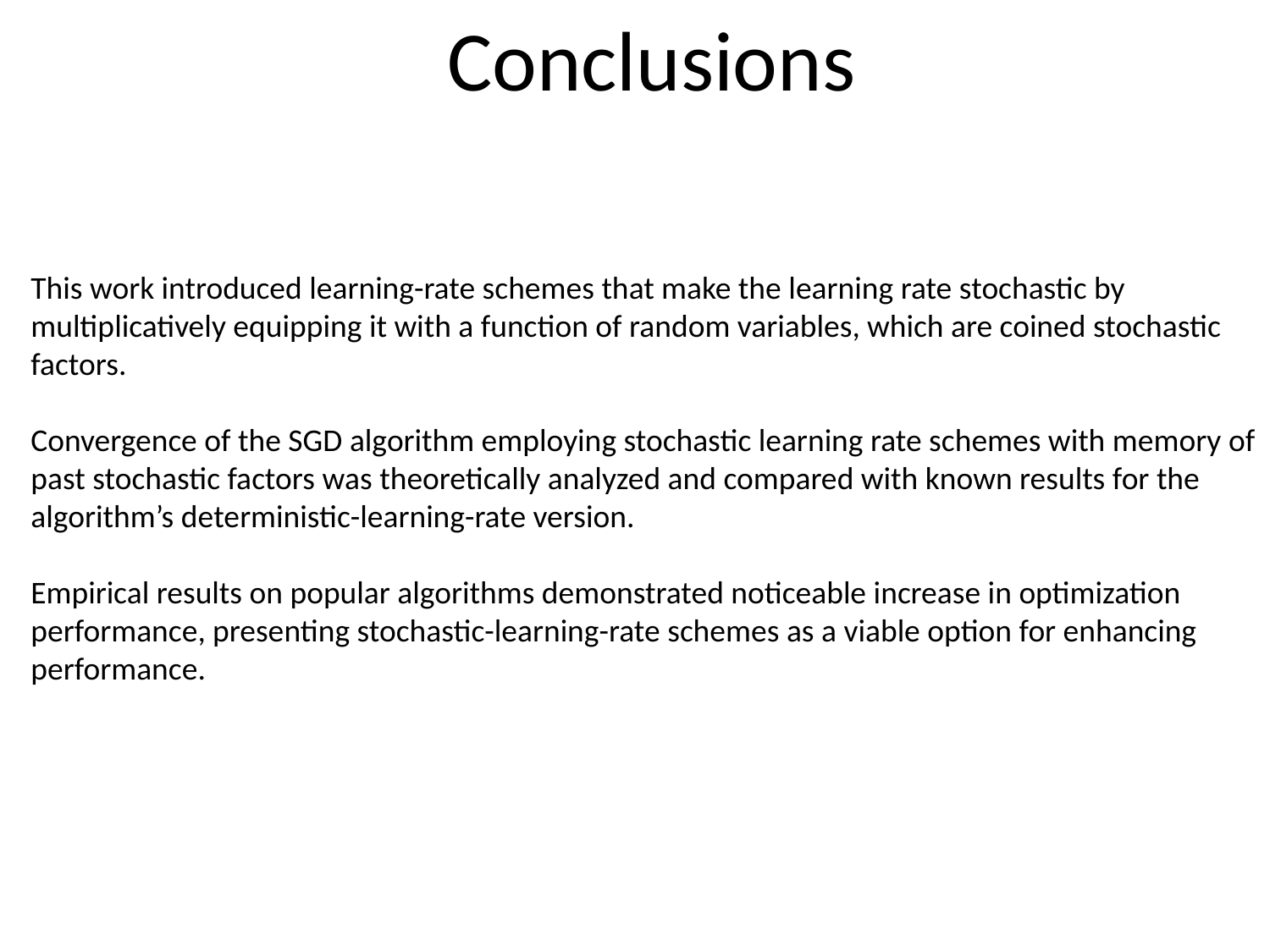

# Conclusions
This work introduced learning-rate schemes that make the learning rate stochastic by multiplicatively equipping it with a function of random variables, which are coined stochastic factors.

Convergence of the SGD algorithm employing stochastic learning rate schemes with memory of past stochastic factors was theoretically analyzed and compared with known results for the algorithm’s deterministic-learning-rate version.

Empirical results on popular algorithms demonstrated noticeable increase in optimization performance, presenting stochastic-learning-rate schemes as a viable option for enhancing performance.